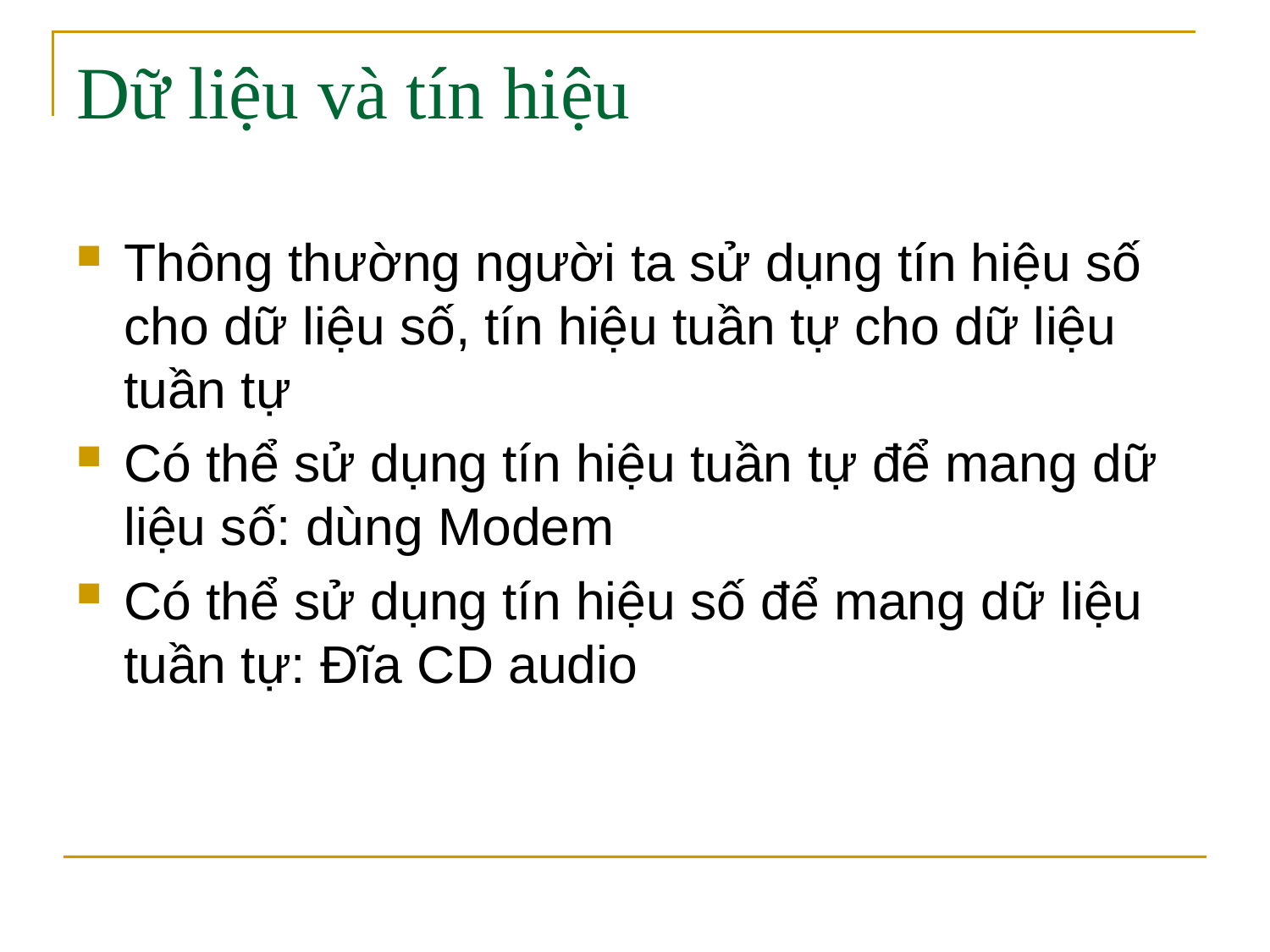

# Dữ liệu và tín hiệu
Thông thường người ta sử dụng tín hiệu số cho dữ liệu số, tín hiệu tuần tự cho dữ liệu tuần tự
Có thể sử dụng tín hiệu tuần tự để mang dữ liệu số: dùng Modem
Có thể sử dụng tín hiệu số để mang dữ liệu tuần tự: Đĩa CD audio